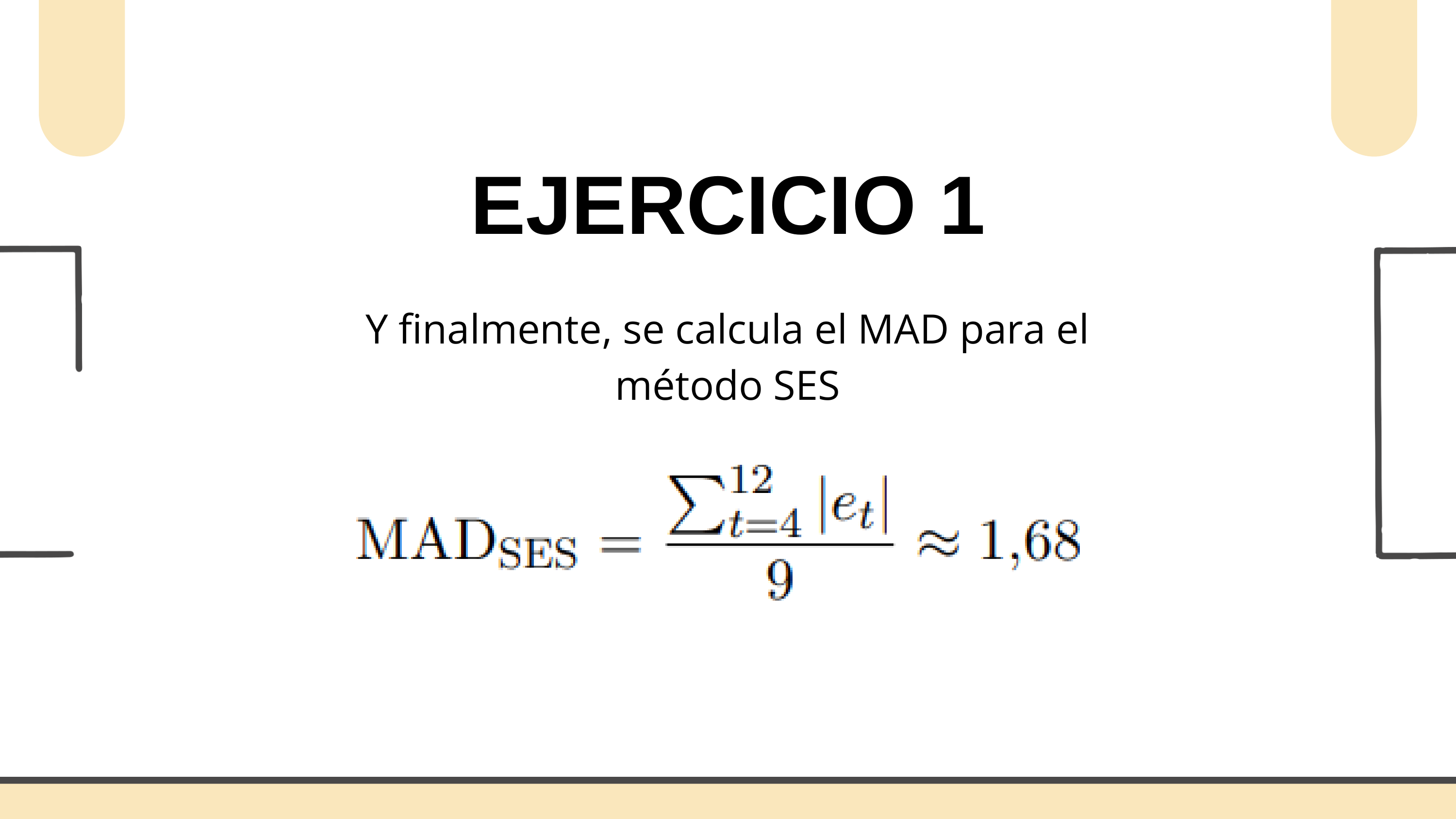

EJERCICIO 1

Y finalmente, se calcula el MAD para el método SES